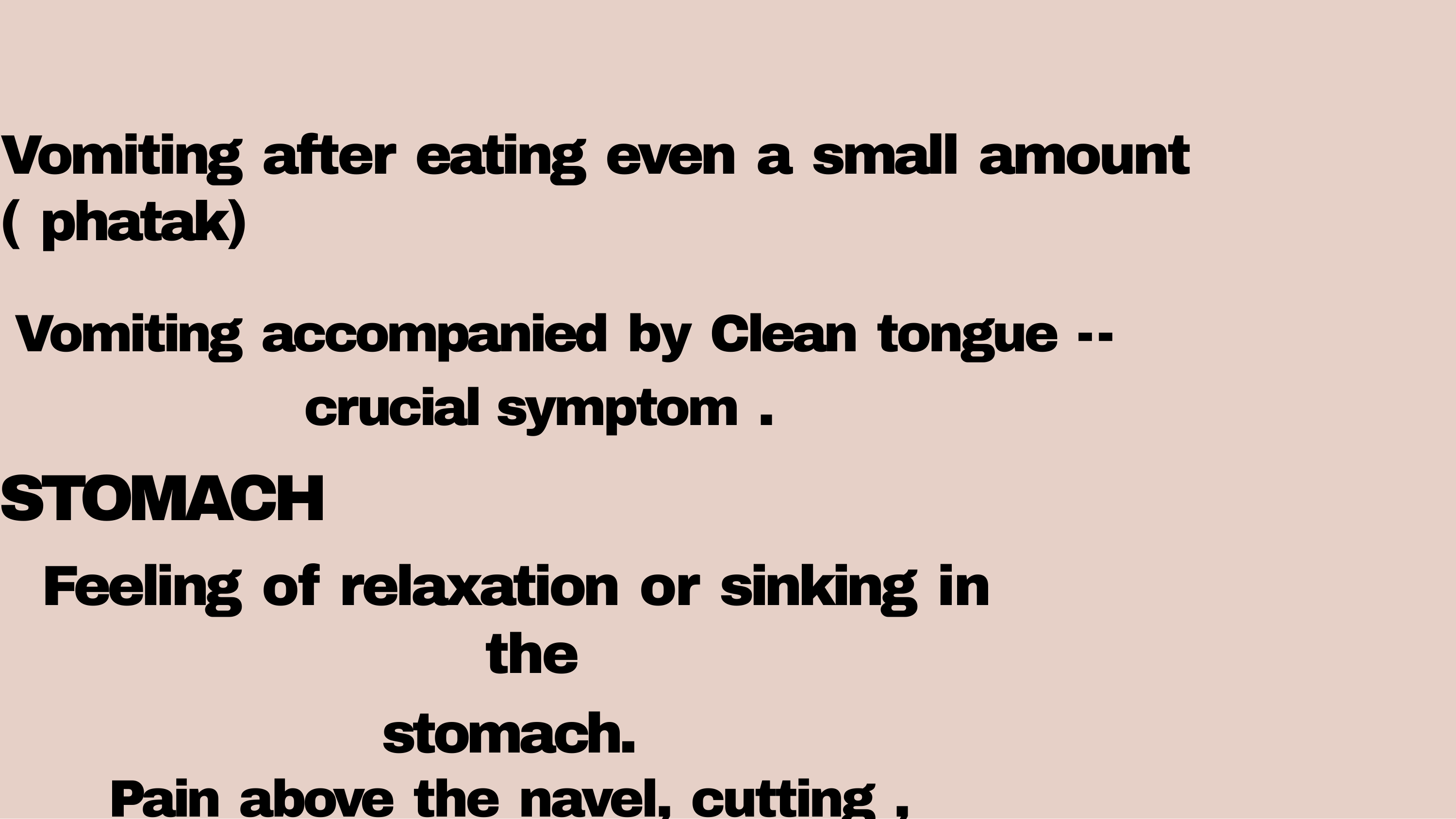

Vomiting after eating even a small amount ( phatak)
Vomiting accompanied by Clean tongue -- crucial symptom .
STOMACH
Feeling of relaxation or sinking in the
stomach.
Pain above the navel, cutting , constricting or clutching (
Boericke, Phatak ).